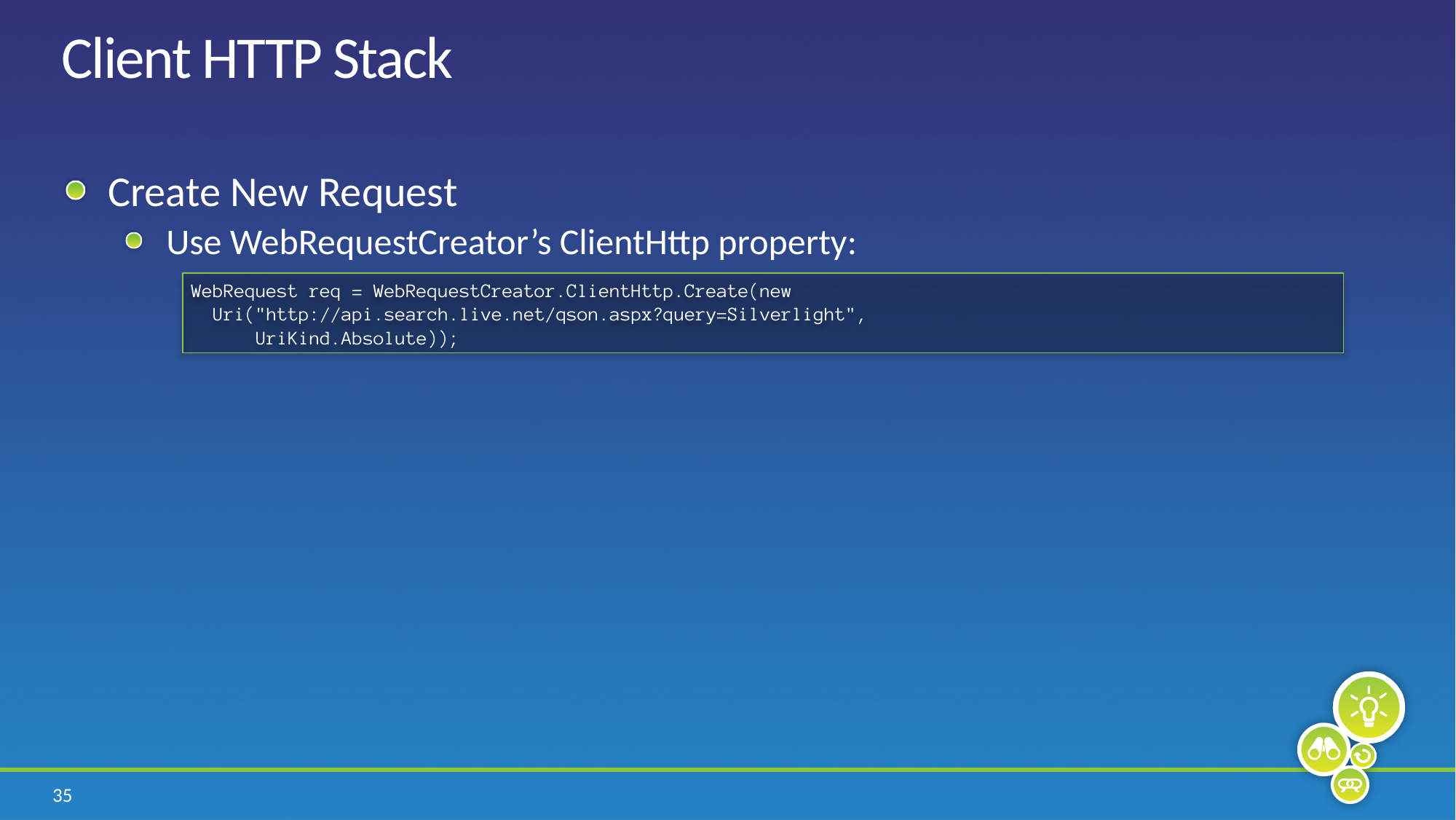

# Client HTTP Stack
Create New Request
Use WebRequestCreator’s ClientHttp property:

WebRequest req = WebRequestCreator.ClientHttp.Create(new
  Uri("http://api.search.live.net/qson.aspx?query=Silverlight",
      UriKind.Absolute));